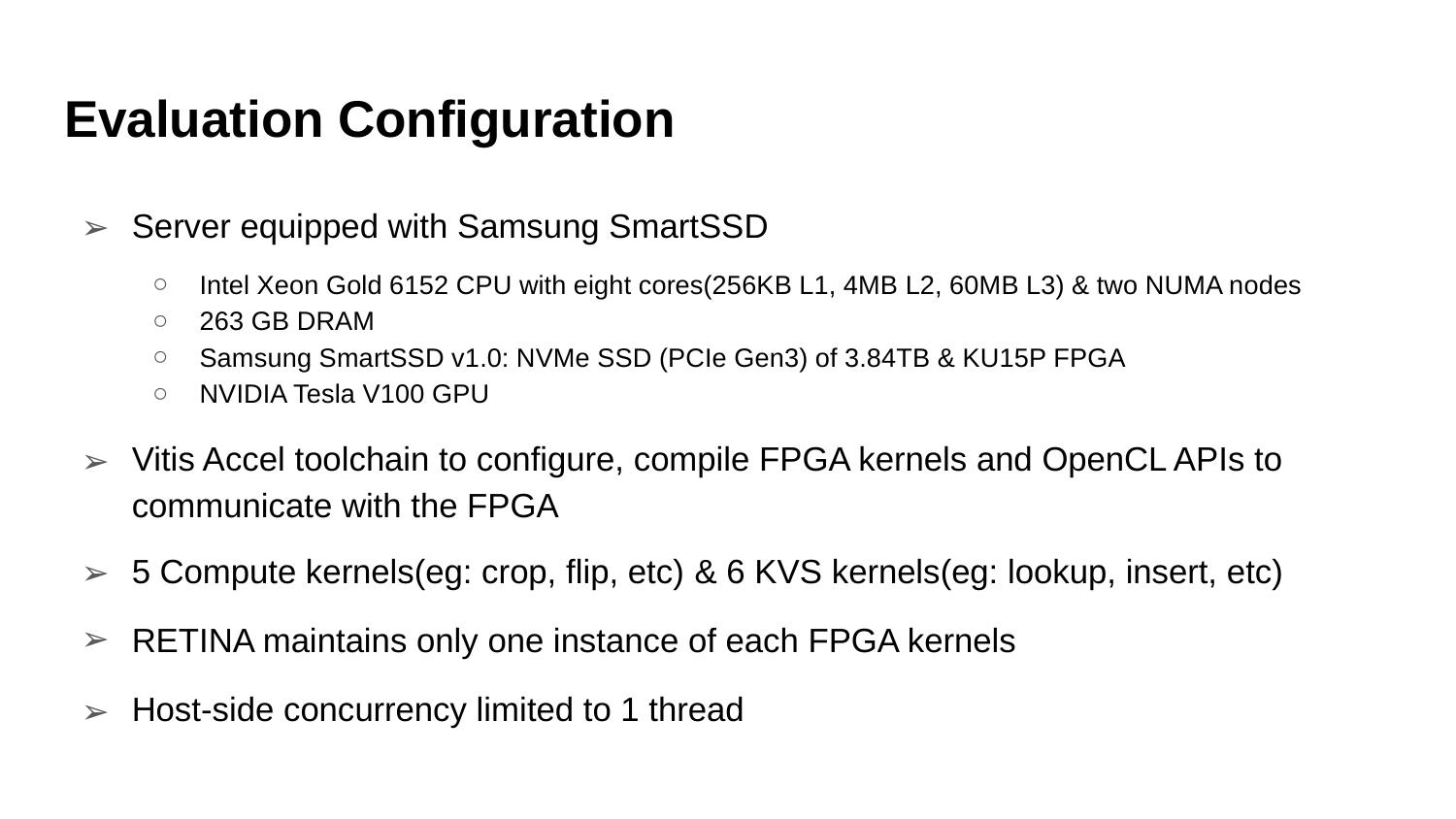

# Evaluation Configuration

Server equipped with Samsung SmartSSD
Intel Xeon Gold 6152 CPU with eight cores(256KB L1, 4MB L2, 60MB L3) & two NUMA nodes
263 GB DRAM
Samsung SmartSSD v1.0: NVMe SSD (PCIe Gen3) of 3.84TB & KU15P FPGA
NVIDIA Tesla V100 GPU
Vitis Accel toolchain to configure, compile FPGA kernels and OpenCL APIs to communicate with the FPGA
5 Compute kernels(eg: crop, flip, etc) & 6 KVS kernels(eg: lookup, insert, etc)
RETINA maintains only one instance of each FPGA kernels
Host-side concurrency limited to 1 thread